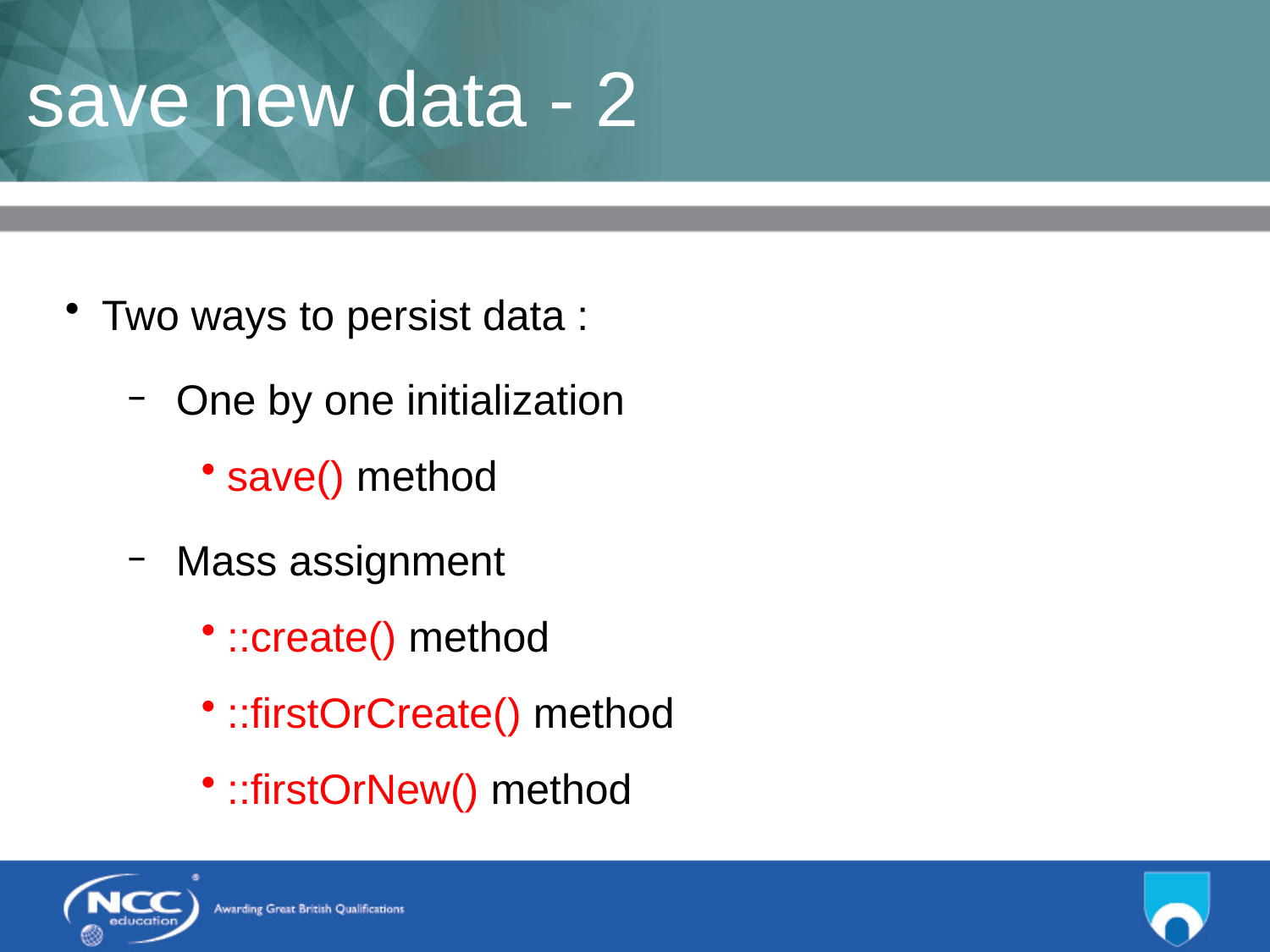

# save new data - 2
Two ways to persist data :
One by one initialization
save() method
Mass assignment
::create() method
::firstOrCreate() method
::firstOrNew() method